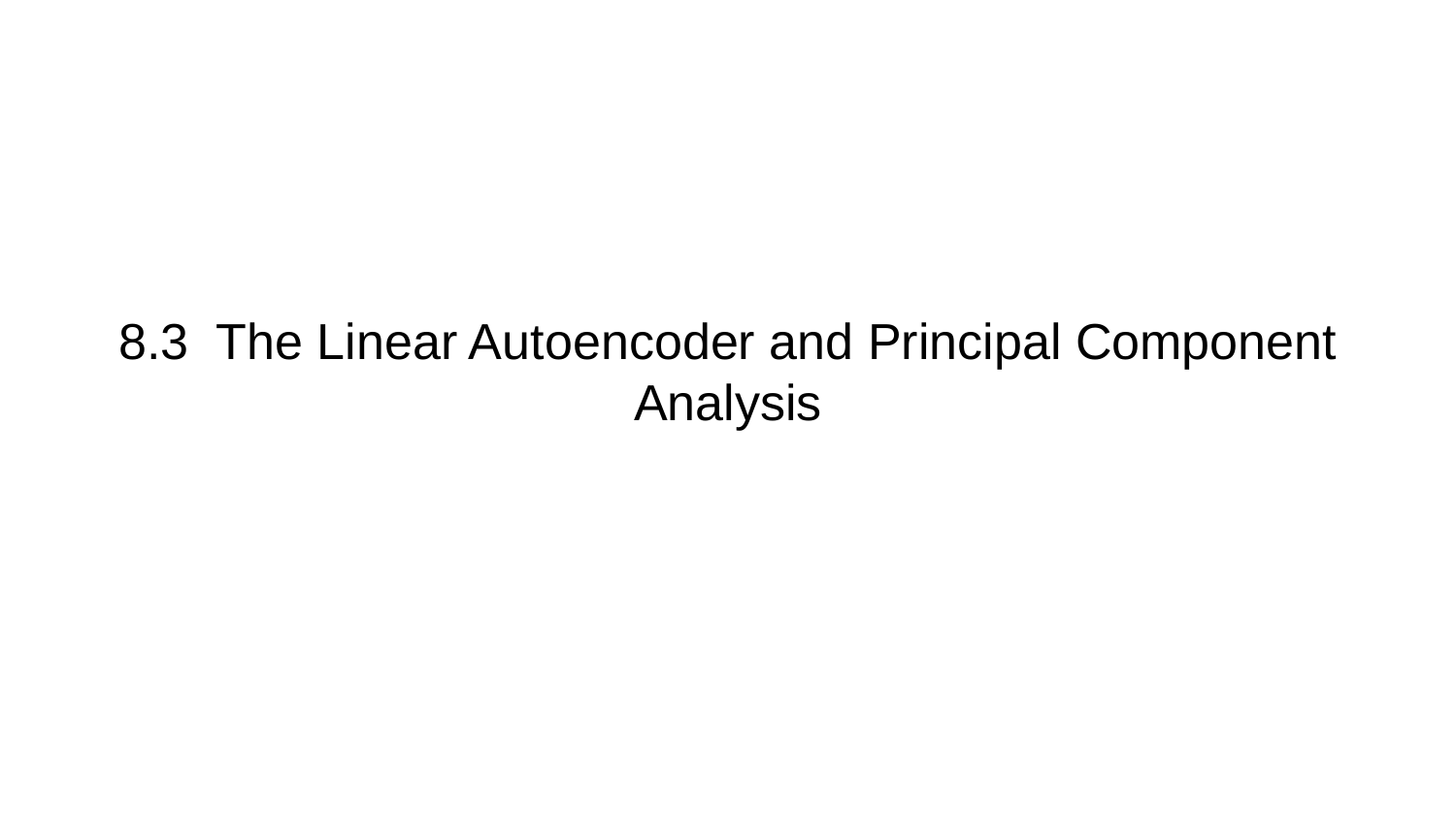

# 8.3  The Linear Autoencoder and Principal Component Analysis